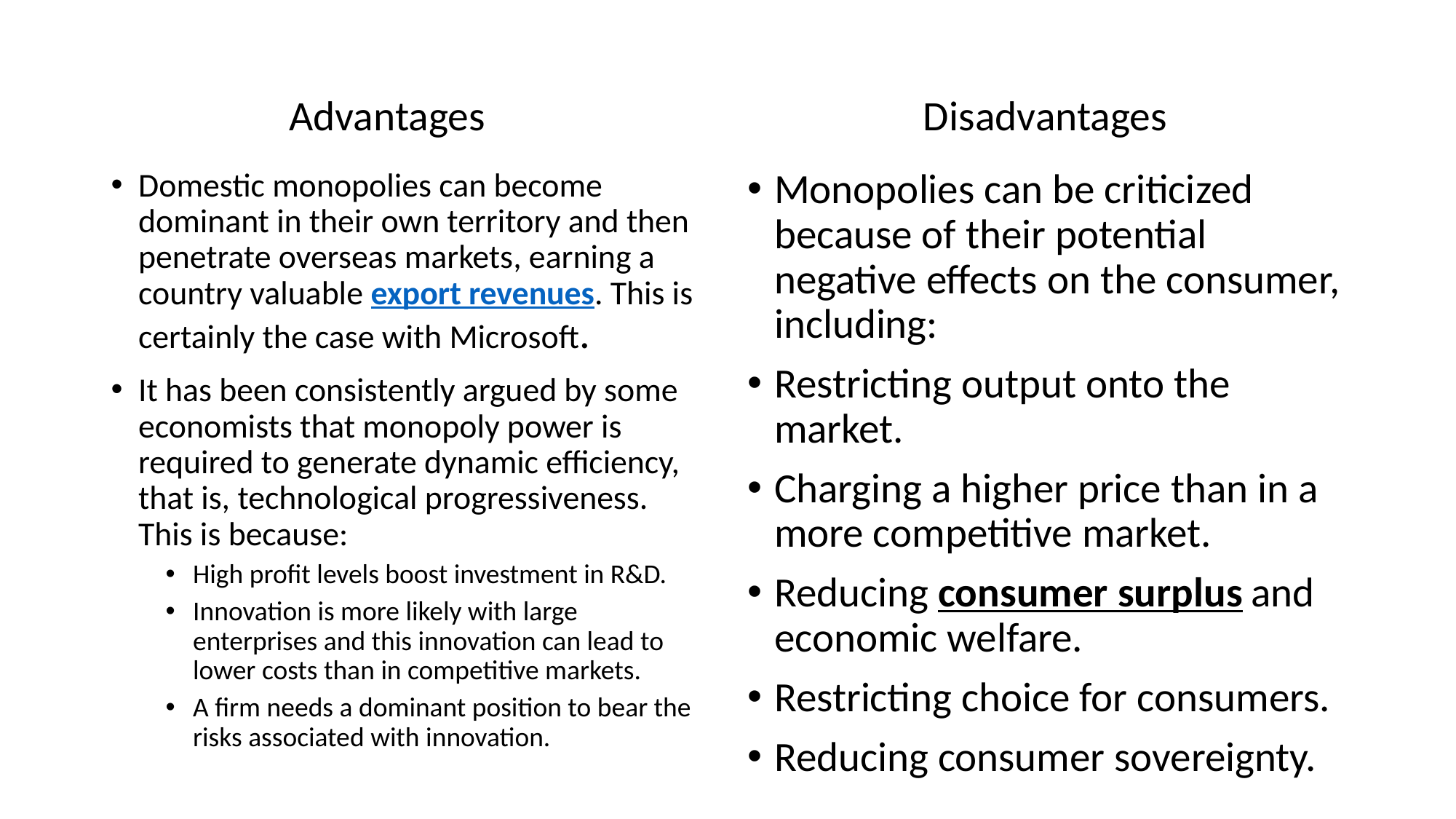

Disadvantages
Advantages
Monopolies can be criticized because of their potential negative effects on the consumer, including:
Restricting output onto the market.
Charging a higher price than in a more competitive market.
Reducing consumer surplus and economic welfare.
Restricting choice for consumers.
Reducing consumer sovereignty.

Domestic monopolies can become dominant in their own territory and then penetrate overseas markets, earning a country valuable export revenues. This is certainly the case with Microsoft.
It has been consistently argued by some economists that monopoly power is required to generate dynamic efficiency, that is, technological progressiveness. This is because:
High profit levels boost investment in R&D.
Innovation is more likely with large enterprises and this innovation can lead to lower costs than in competitive markets.
A firm needs a dominant position to bear the risks associated with innovation.